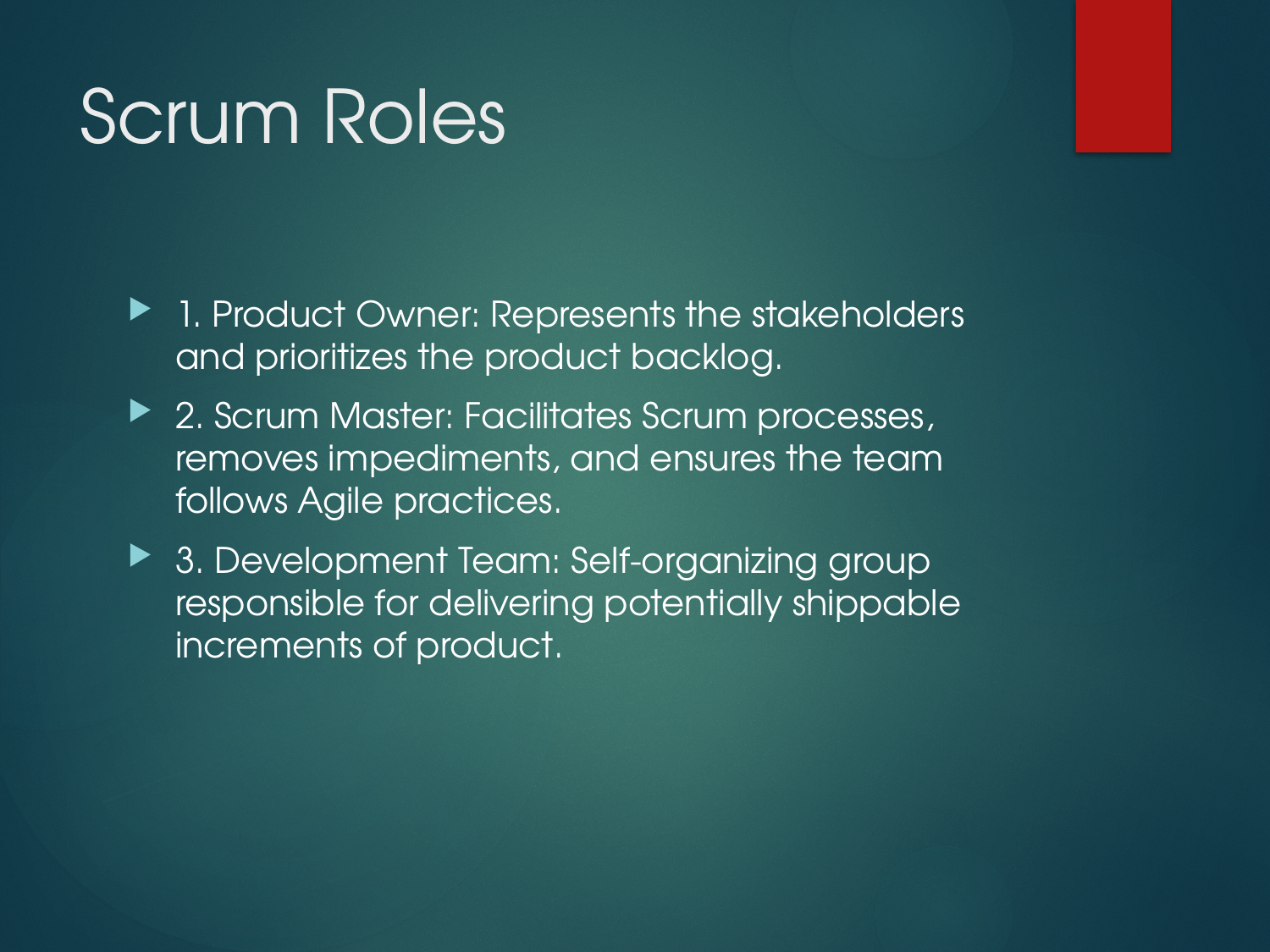

# Scrum Roles
1. Product Owner: Represents the stakeholders and prioritizes the product backlog.
2. Scrum Master: Facilitates Scrum processes, removes impediments, and ensures the team follows Agile practices.
3. Development Team: Self-organizing group responsible for delivering potentially shippable increments of product.